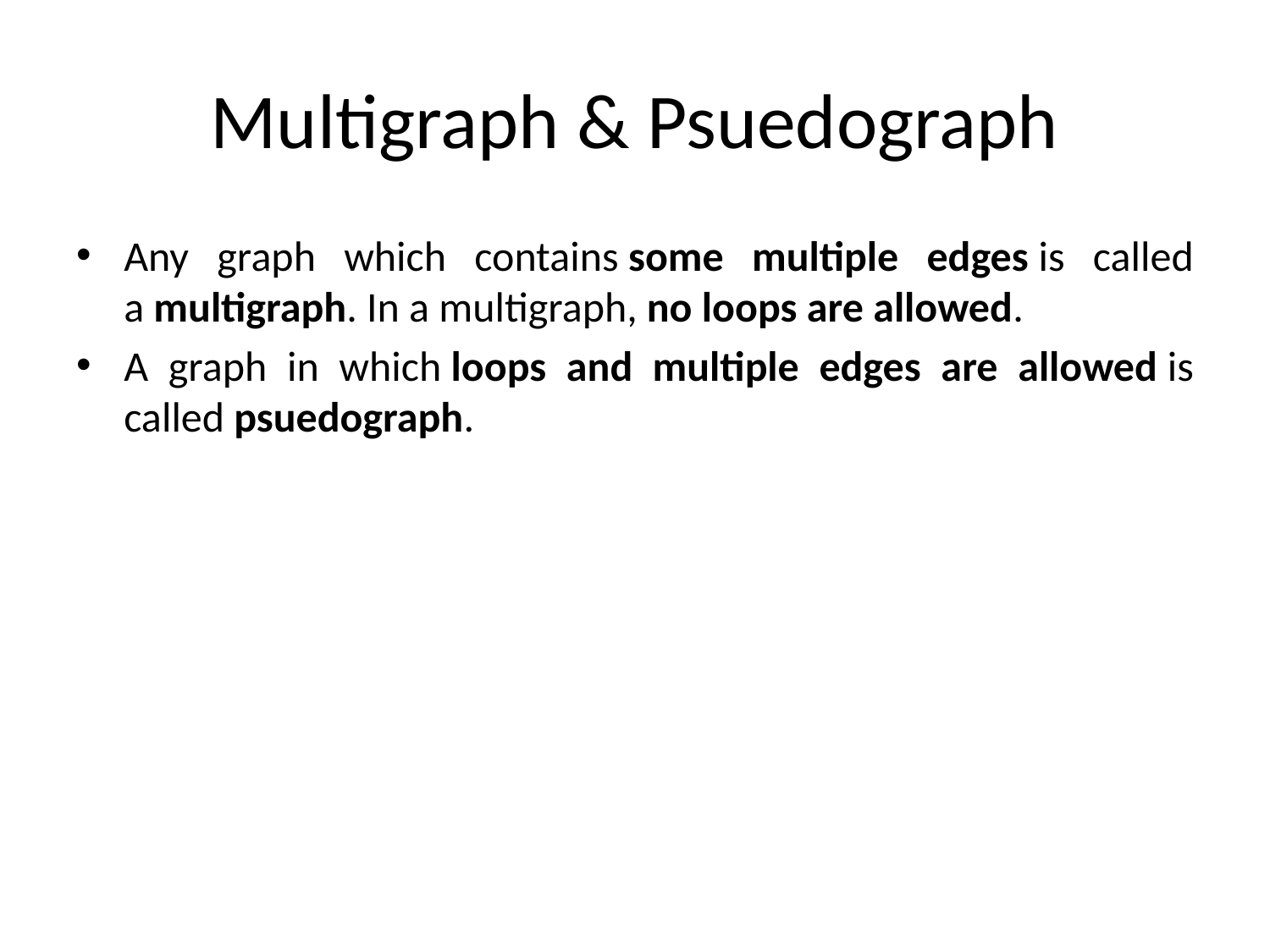

# Multigraph & Psuedograph
Any graph which contains some multiple edges is called a multigraph. In a multigraph, no loops are allowed.
A graph in which loops and multiple edges are allowed is called psuedograph.